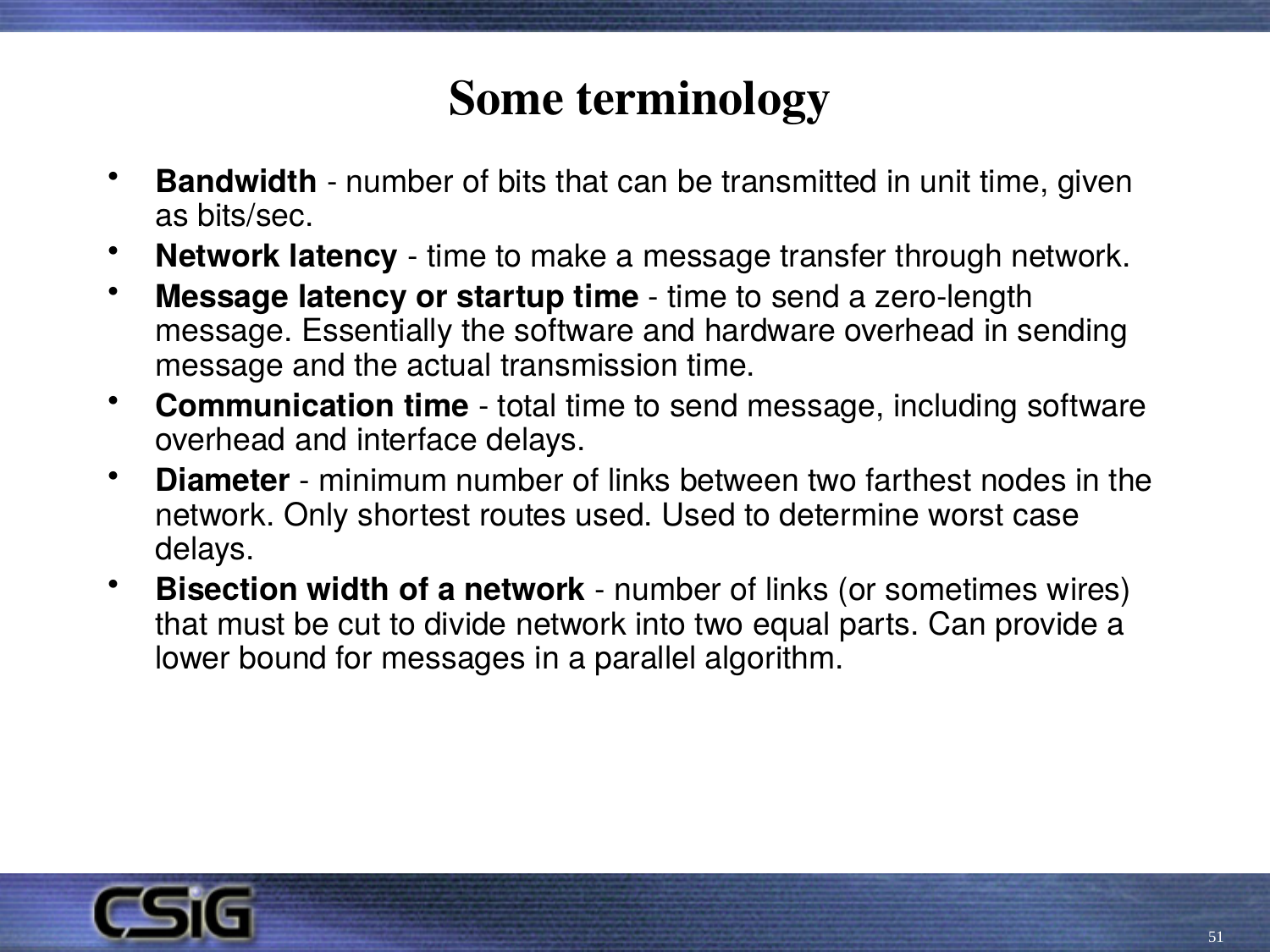

# Some terminology
Bandwidth - number of bits that can be transmitted in unit time, given as bits/sec.
Network latency - time to make a message transfer through network.
Message latency or startup time - time to send a zero-length message. Essentially the software and hardware overhead in sending message and the actual transmission time.
Communication time - total time to send message, including software overhead and interface delays.
Diameter - minimum number of links between two farthest nodes in the network. Only shortest routes used. Used to determine worst case delays.
Bisection width of a network - number of links (or sometimes wires) that must be cut to divide network into two equal parts. Can provide a lower bound for messages in a parallel algorithm.